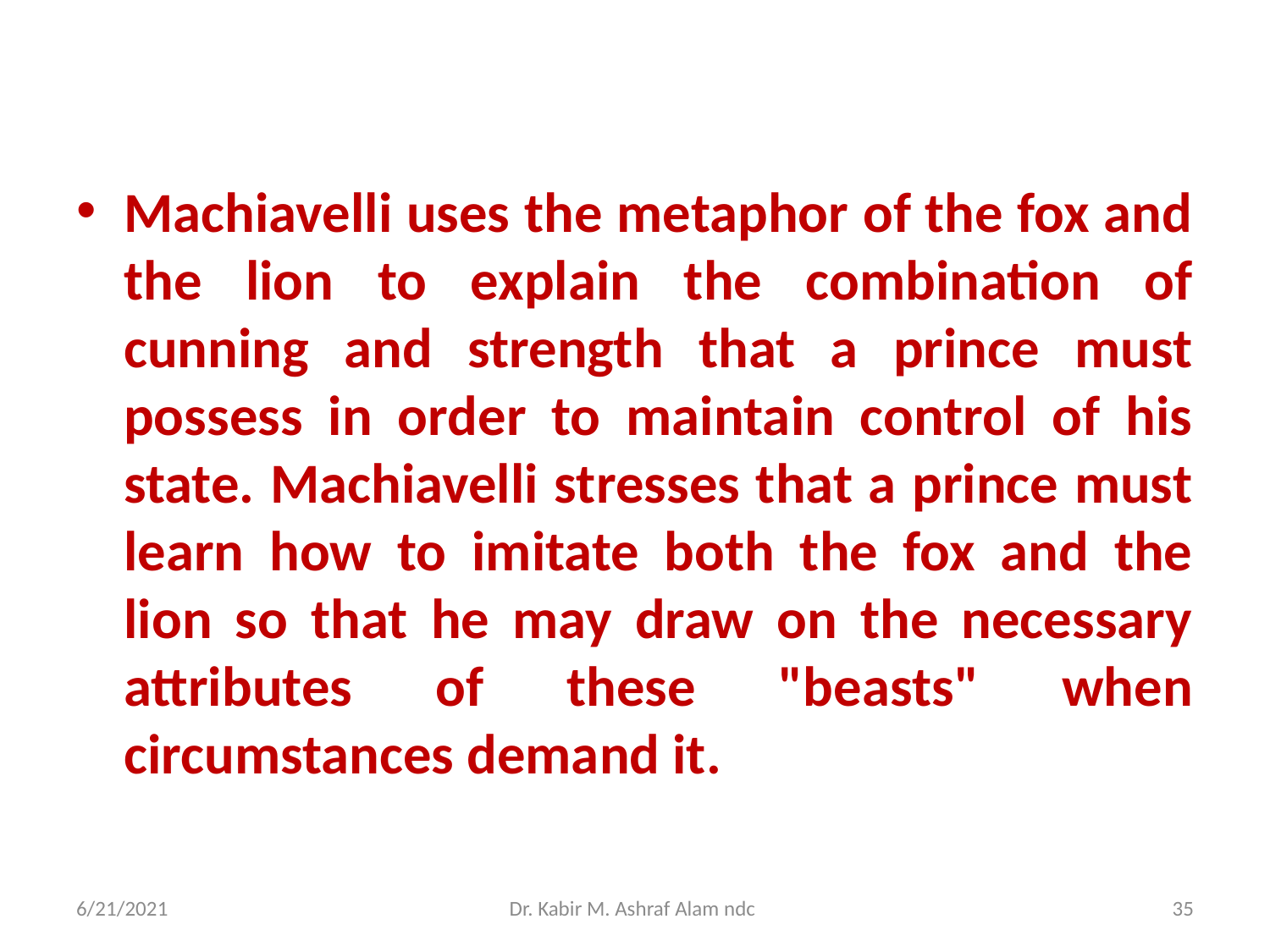

#
Machiavelli uses the metaphor of the fox and the lion to explain the combination of cunning and strength that a prince must possess in order to maintain control of his state. Machiavelli stresses that a prince must learn how to imitate both the fox and the lion so that he may draw on the necessary attributes of these "beasts" when circumstances demand it.
6/21/2021
Dr. Kabir M. Ashraf Alam ndc
35